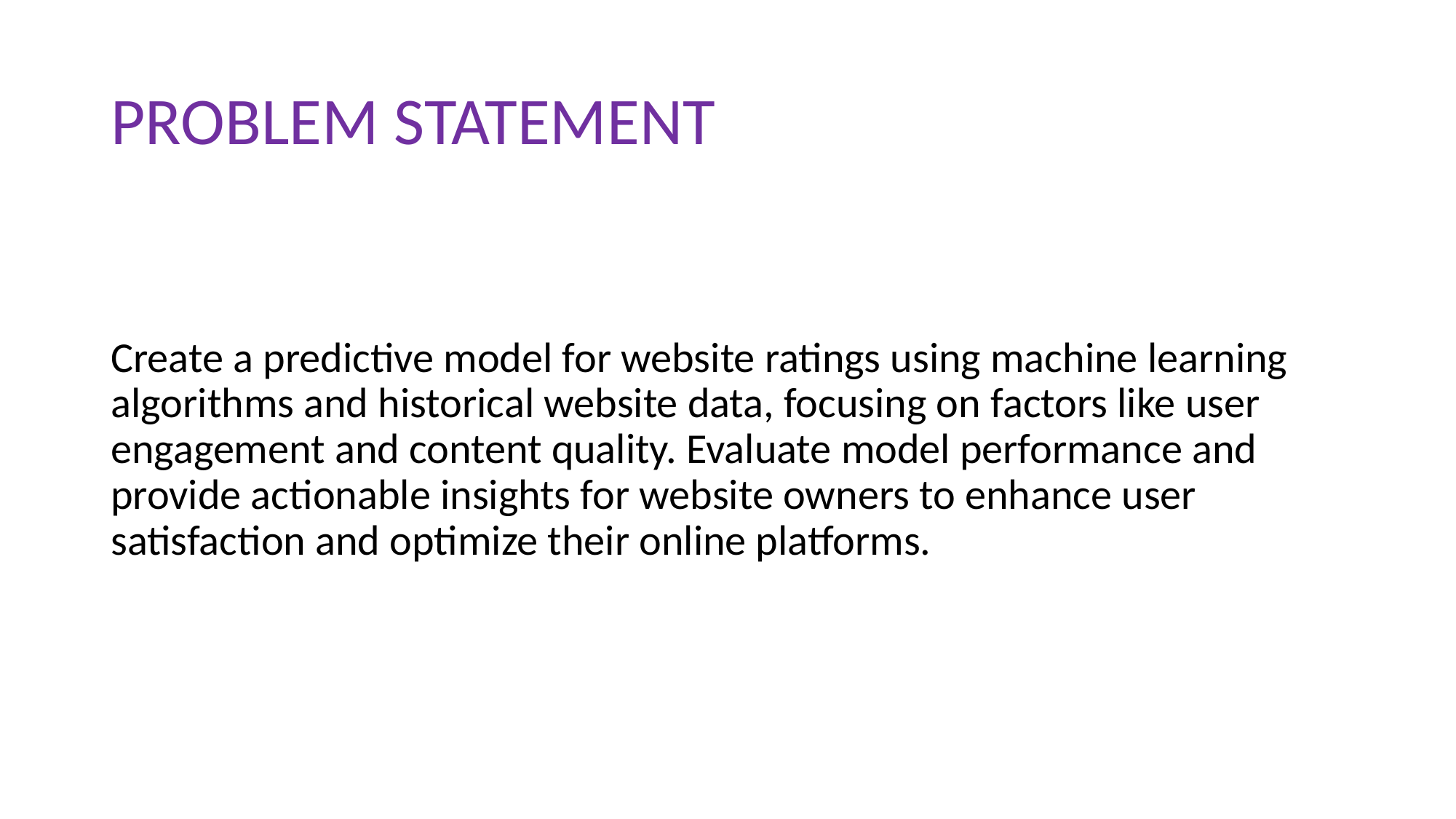

# PROBLEM STATEMENT

Create a predictive model for website ratings using machine learning algorithms and historical website data, focusing on factors like user engagement and content quality. Evaluate model performance and provide actionable insights for website owners to enhance user satisfaction and optimize their online platforms.